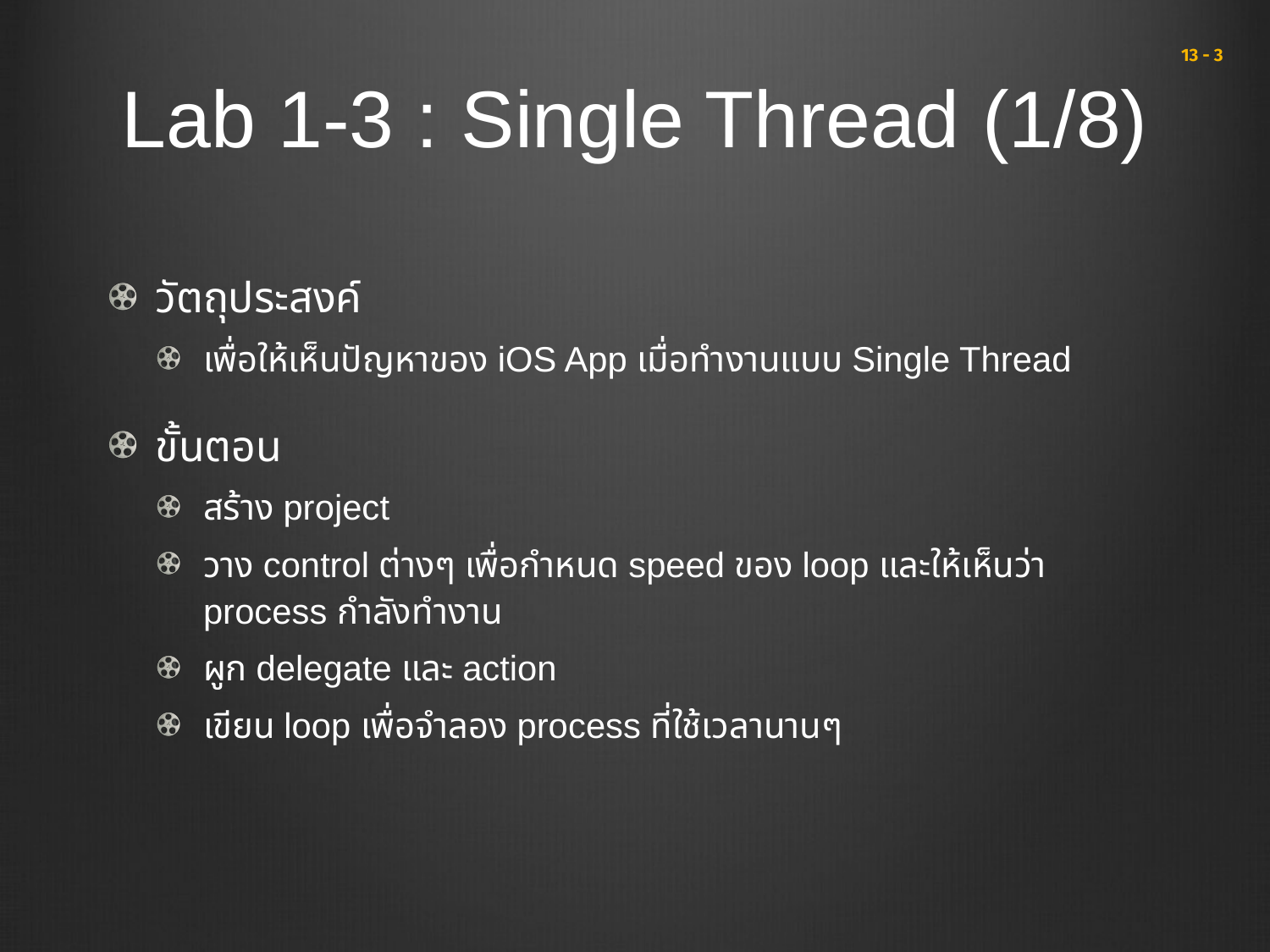

# Lab 1-3 : Single Thread (1/8)
 13 - 3
วัตถุประสงค์
เพื่อให้เห็นปัญหาของ iOS App เมื่อทำงานแบบ Single Thread
ขั้นตอน
สร้าง project
วาง control ต่างๆ เพื่อกำหนด speed ของ loop และให้เห็นว่า process กำลังทำงาน
ผูก delegate และ action
เขียน loop เพื่อจำลอง process ที่ใช้เวลานานๆ